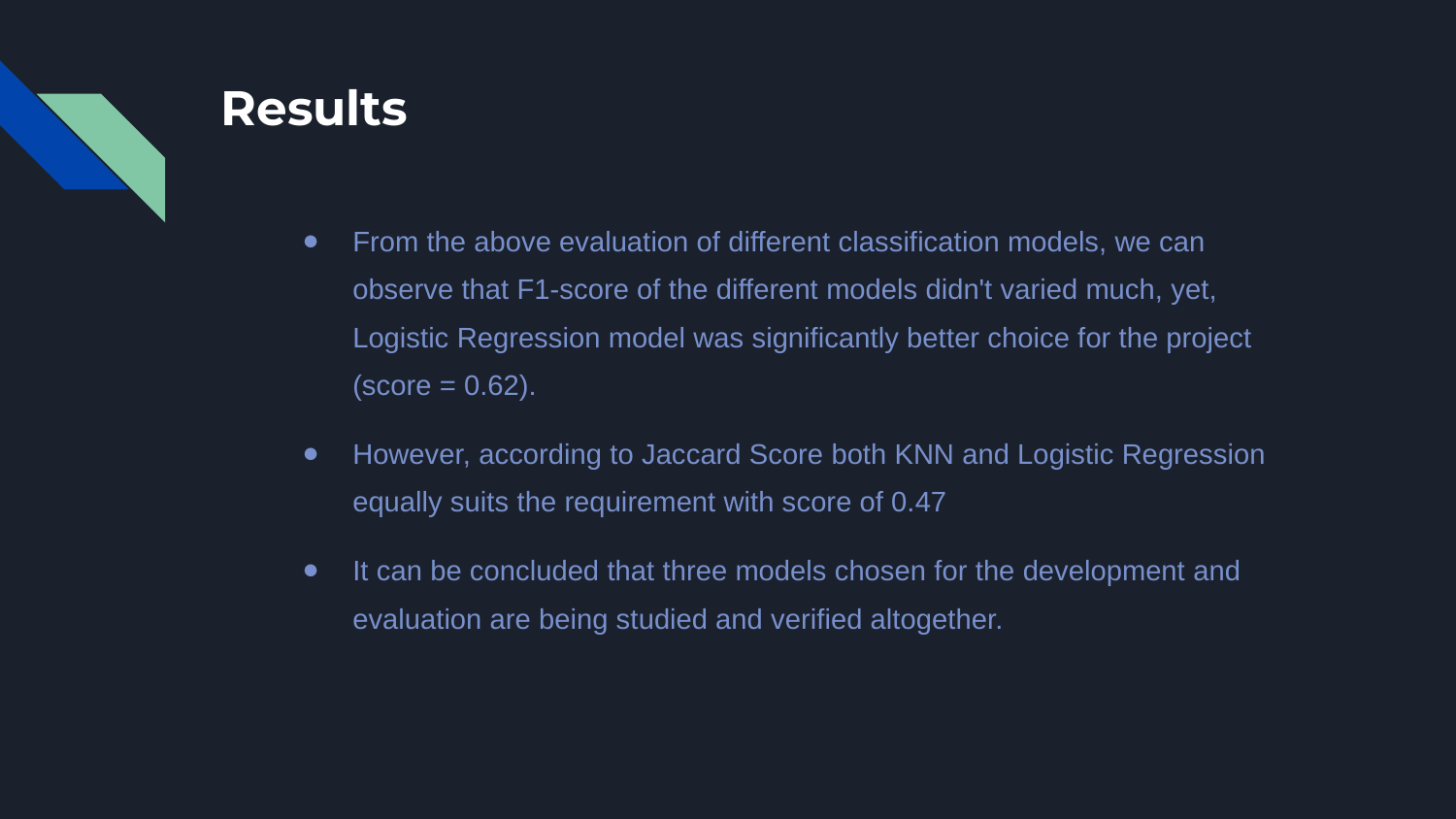

# Results
From the above evaluation of different classification models, we can observe that F1-score of the different models didn't varied much, yet, Logistic Regression model was significantly better choice for the project (score = 0.62).
However, according to Jaccard Score both KNN and Logistic Regression equally suits the requirement with score of 0.47
It can be concluded that three models chosen for the development and evaluation are being studied and verified altogether.